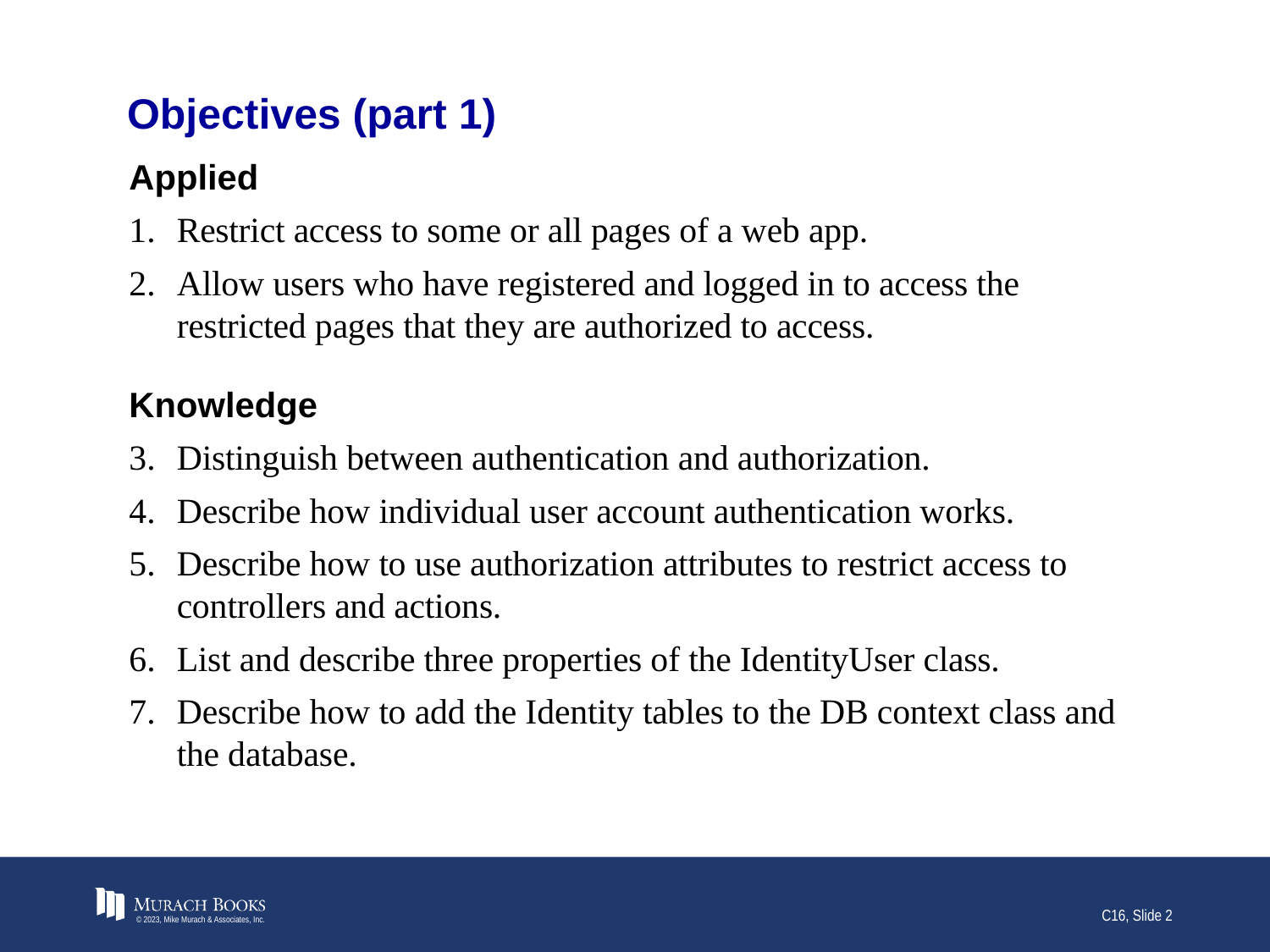

# Objectives (part 1)
Applied
Restrict access to some or all pages of a web app.
Allow users who have registered and logged in to access the restricted pages that they are authorized to access.
Knowledge
Distinguish between authentication and authorization.
Describe how individual user account authentication works.
Describe how to use authorization attributes to restrict access to controllers and actions.
List and describe three properties of the IdentityUser class.
Describe how to add the Identity tables to the DB context class and the database.

© 2023, Mike Murach & Associates, Inc.

C16, Slide 2